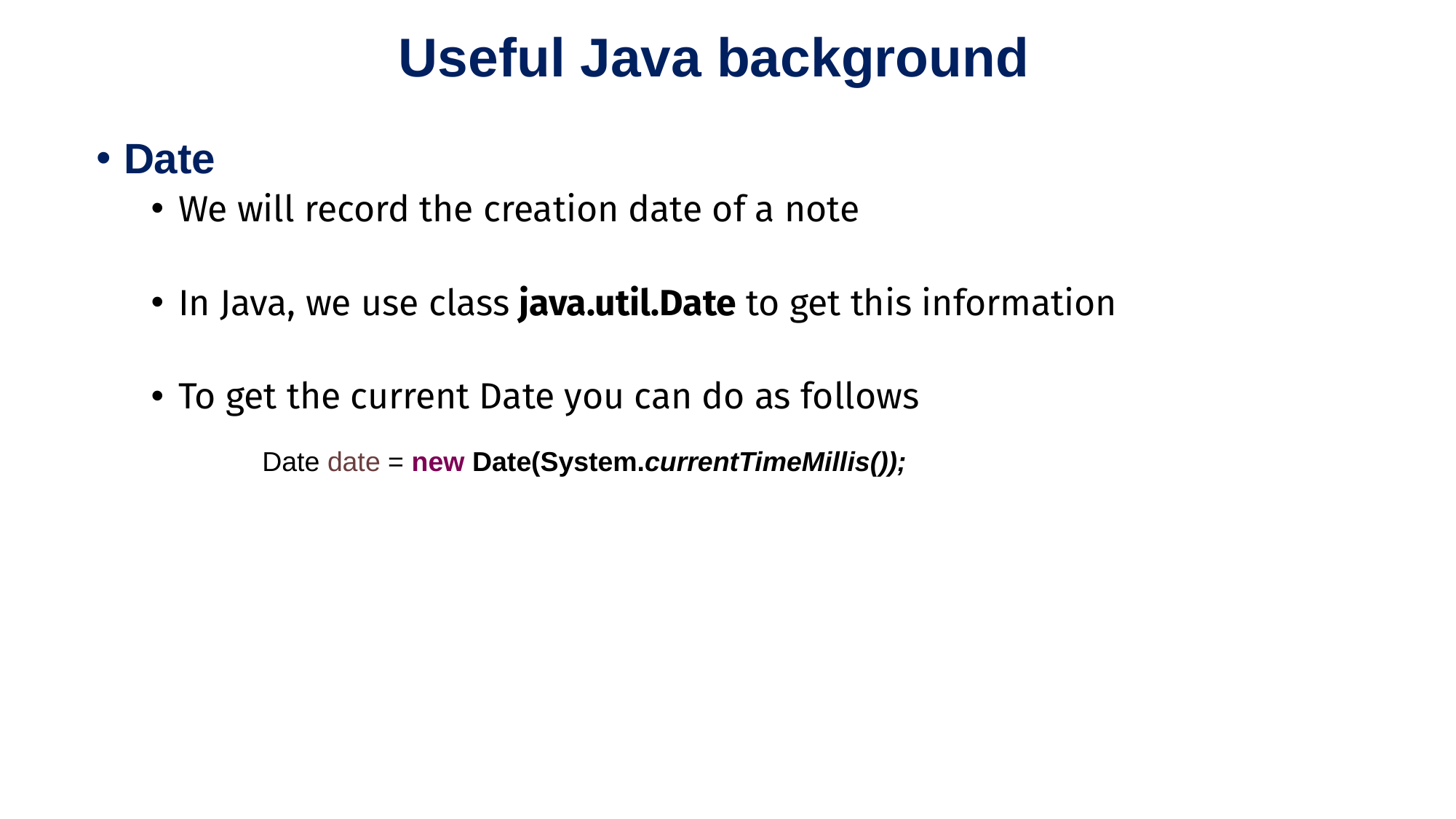

Useful Java background
Date
We will record the creation date of a note

In Java, we use class java.util.Date to get this information

To get the current Date you can do as follows

		Date date = new Date(System.currentTimeMillis());